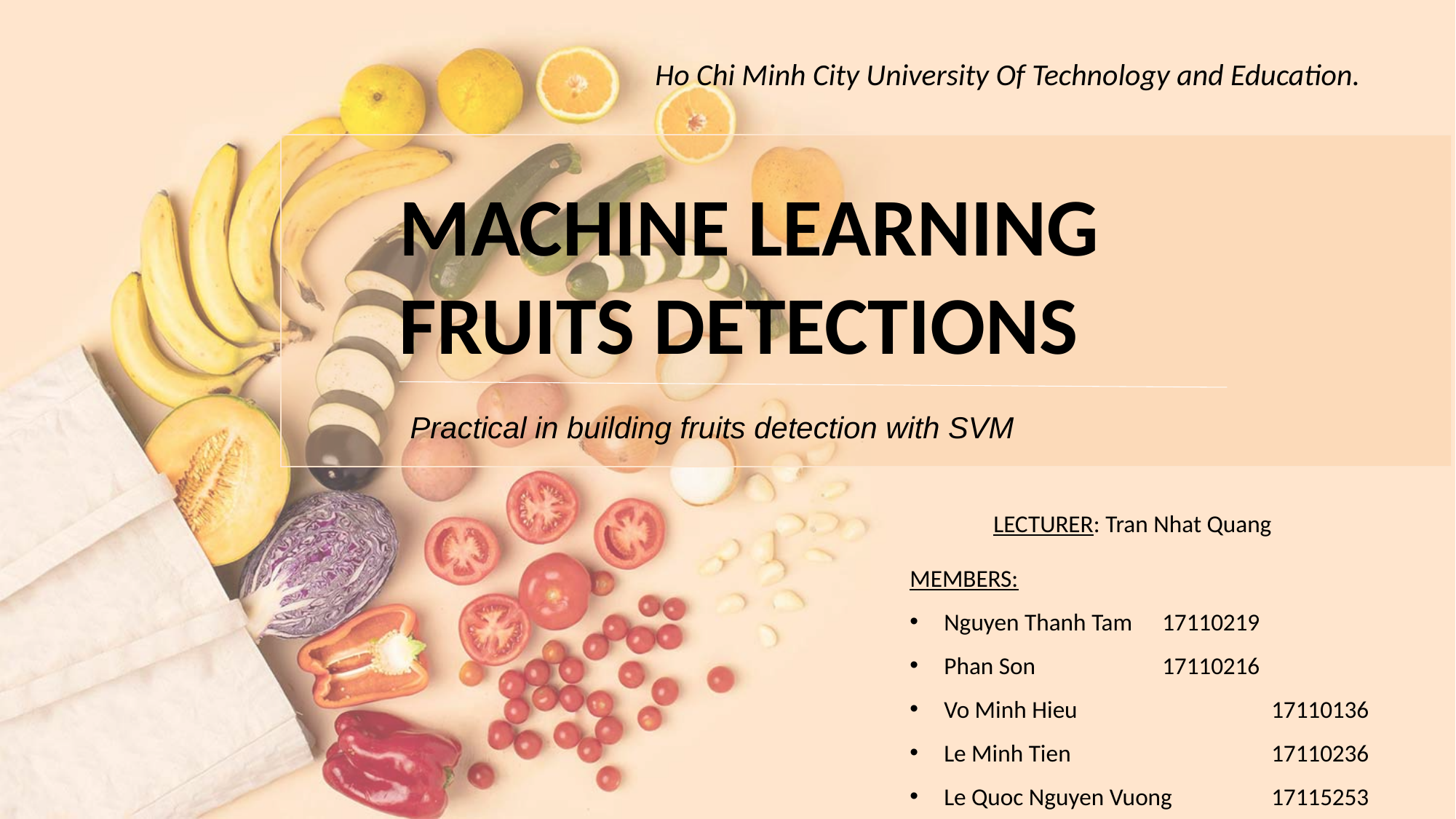

Ho Chi Minh City University Of Technology and Education.

MACHINE LEARNING
FRUITS DETECTIONS
Practical in building fruits detection with SVM
LECTURER: Tran Nhat Quang
MEMBERS:
Nguyen Thanh Tam	17110219
Phan Son		17110216
Vo Minh Hieu		17110136
Le Minh Tien		17110236
Le Quoc Nguyen Vuong	17115253